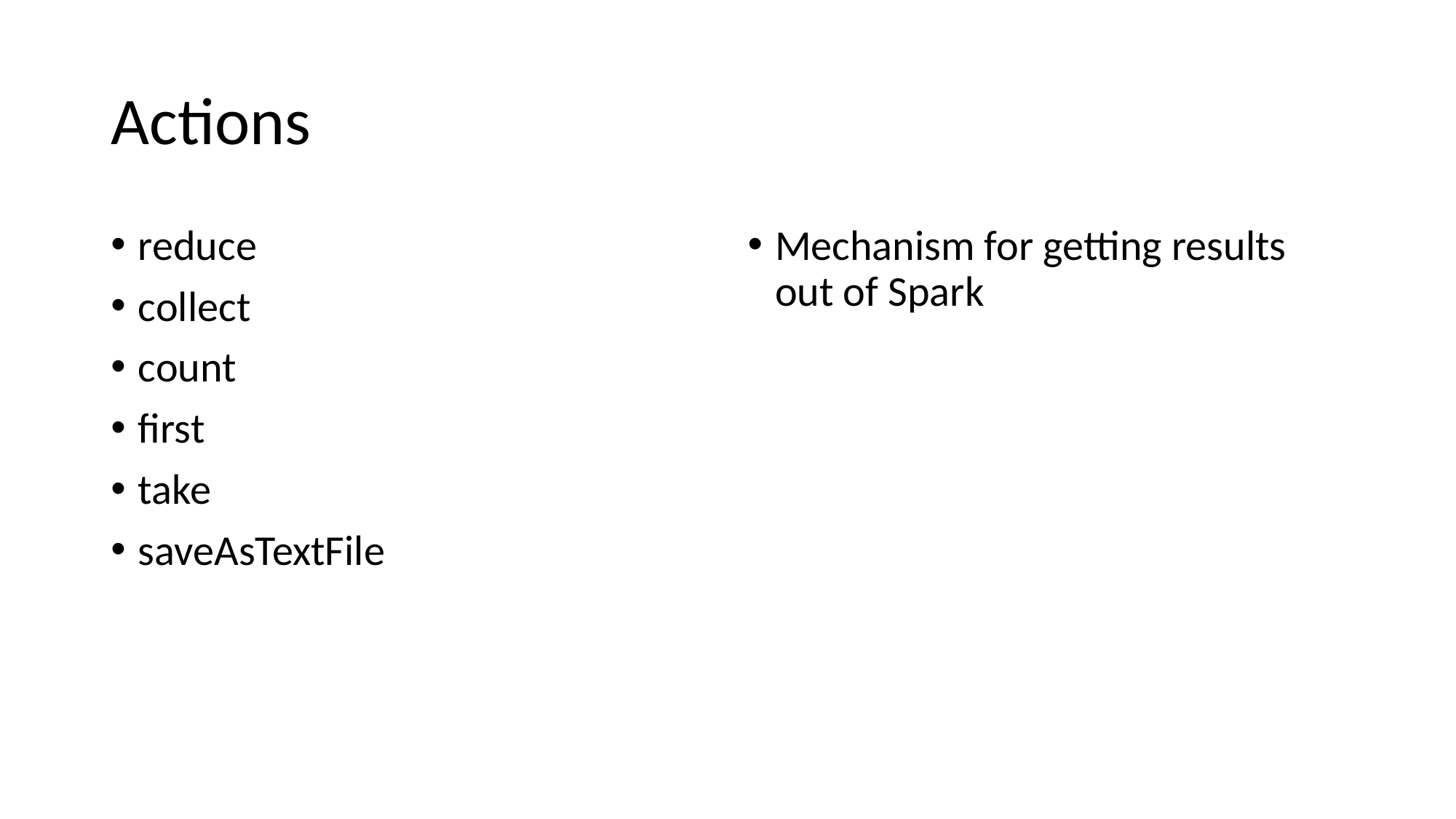

# Actions
reduce
collect
count
first
take
saveAsTextFile
Mechanism for getting results out of Spark